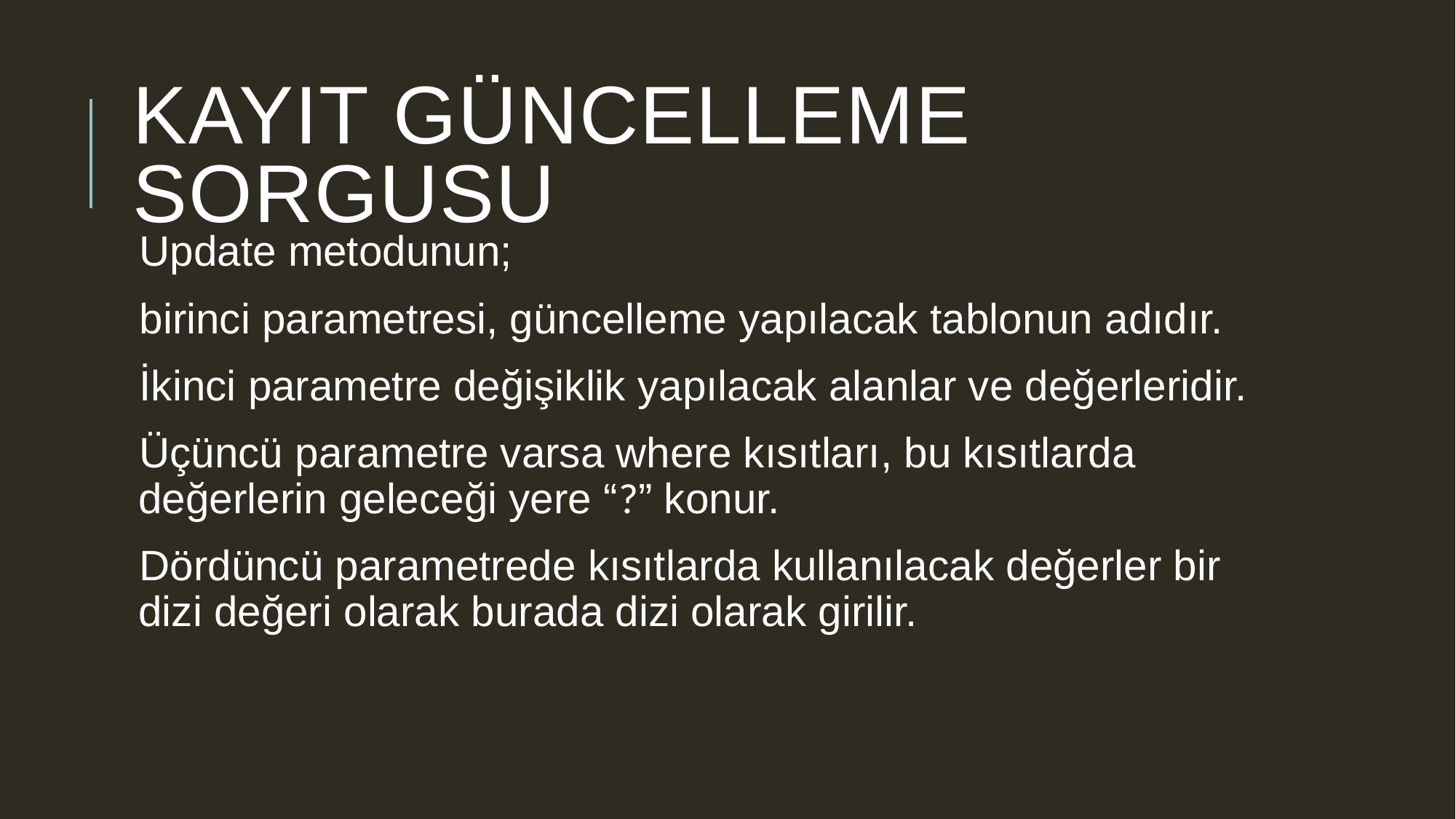

# Kayıt güncelleme sorgusu
Update metodunun;
birinci parametresi, güncelleme yapılacak tablonun adıdır.
İkinci parametre değişiklik yapılacak alanlar ve değerleridir.
Üçüncü parametre varsa where kısıtları, bu kısıtlarda değerlerin geleceği yere “?” konur.
Dördüncü parametrede kısıtlarda kullanılacak değerler bir dizi değeri olarak burada dizi olarak girilir.